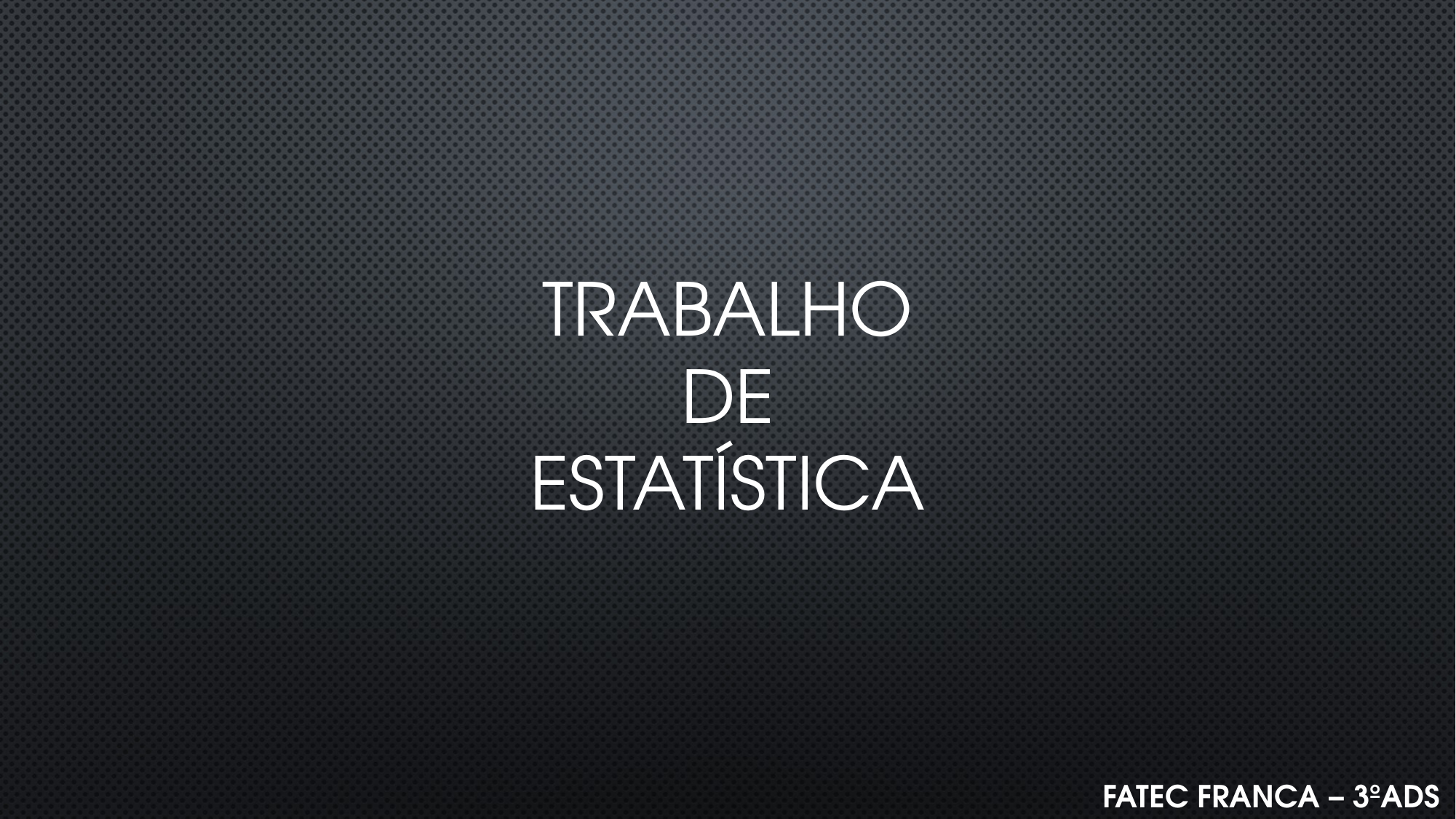

# TRABALHO DE ESTATÍSTICA
FATEC FRANCA – 3ºADS